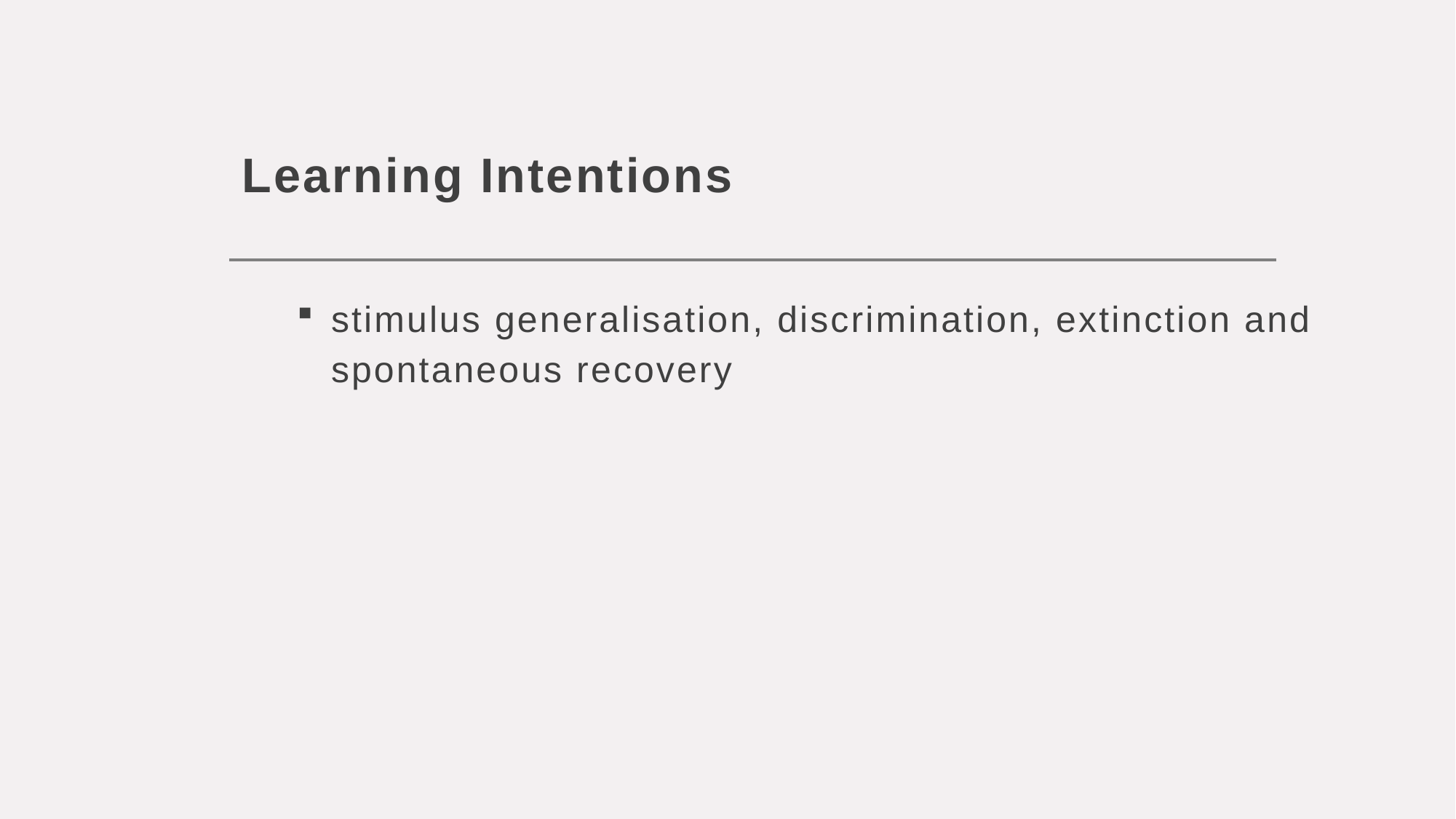

# Learning Intentions
stimulus generalisation, discrimination, extinction and spontaneous recovery